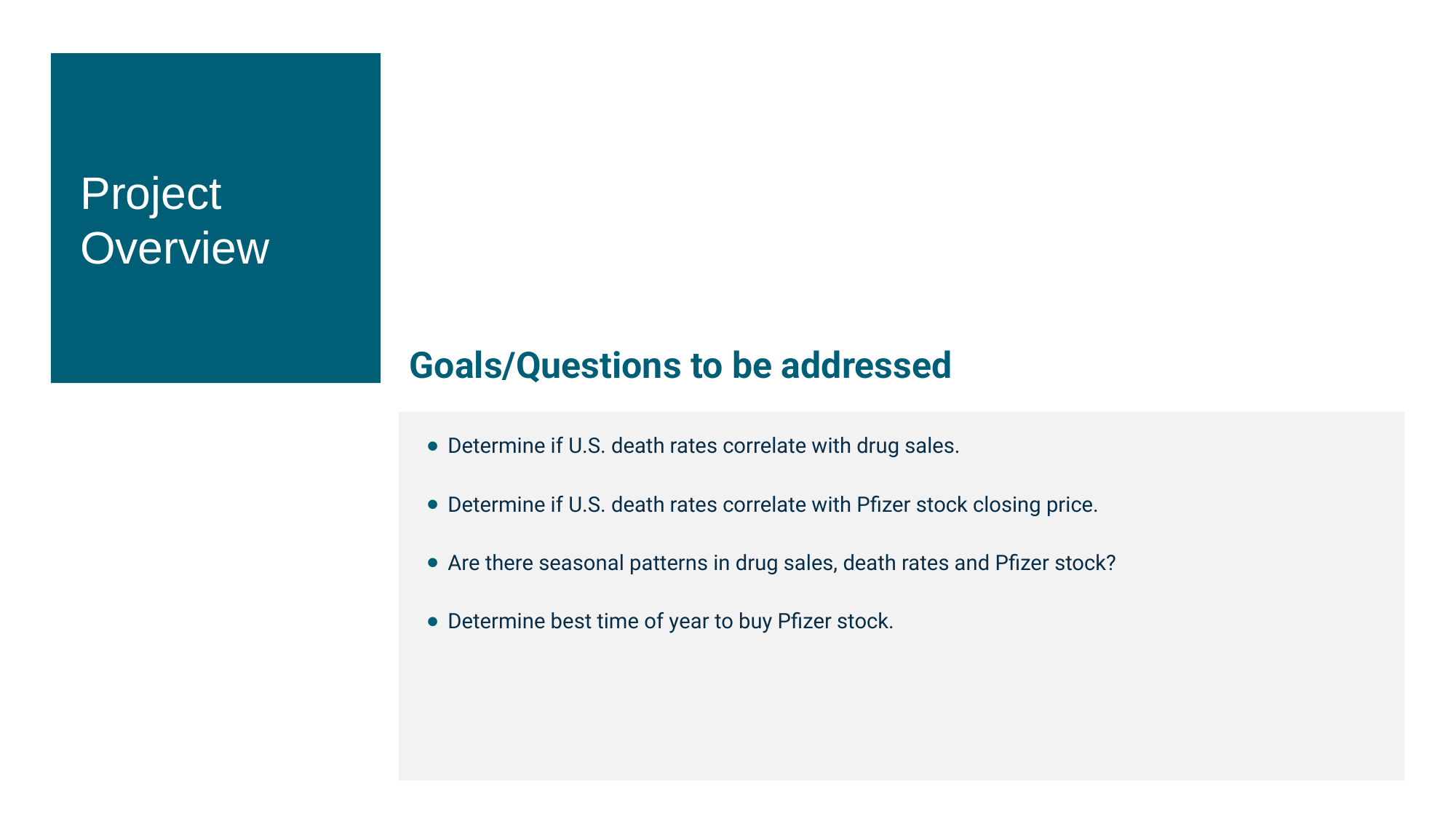

Project Overview
Goals/Questions to be addressed

Determine if U.S. death rates correlate with drug sales.

Determine if U.S. death rates correlate with Pfizer stock closing price.

Are there seasonal patterns in drug sales, death rates and Pfizer stock?

Determine best time of year to buy Pfizer stock.